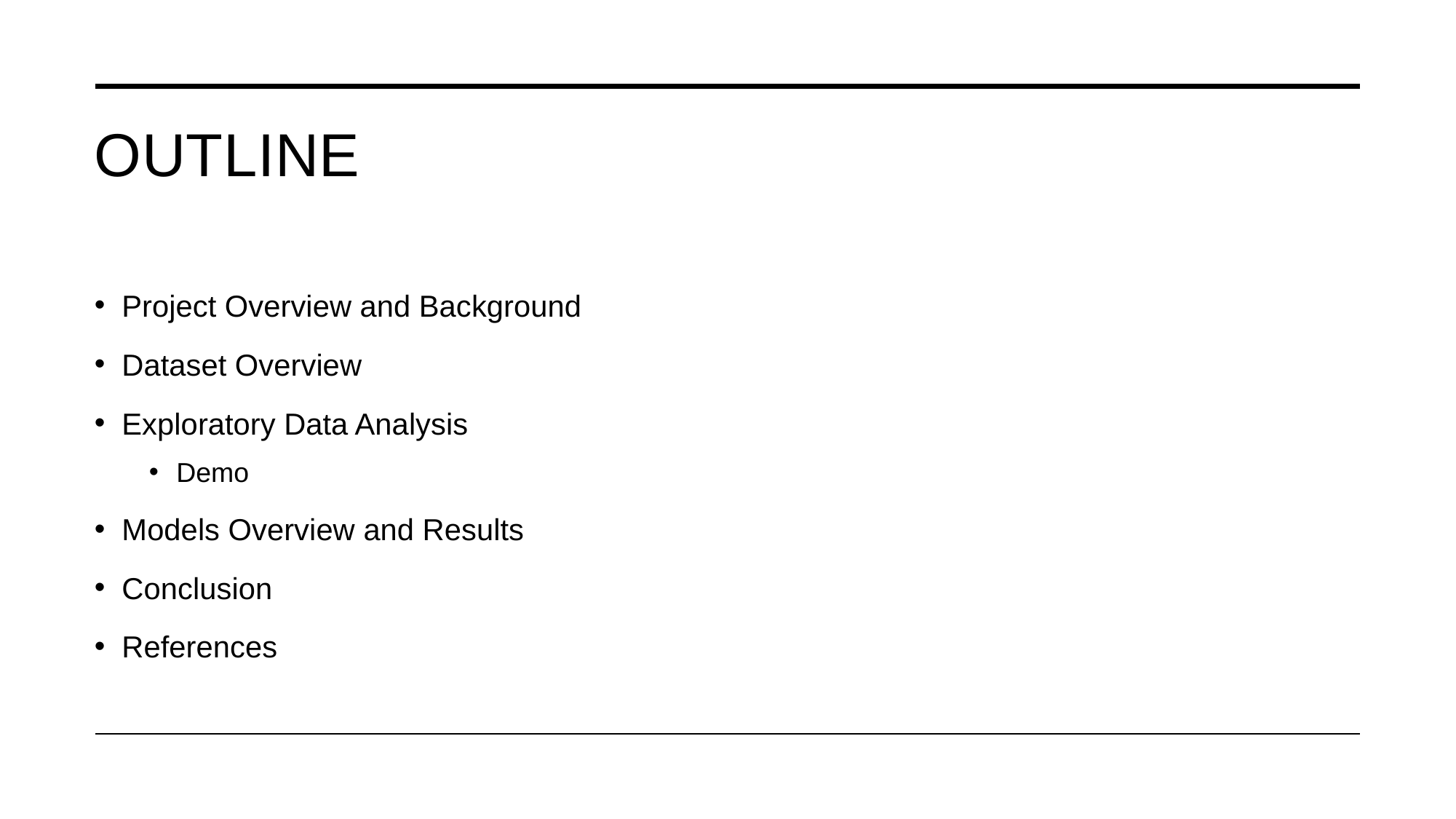

# Outline
Project Overview and Background
Dataset Overview
Exploratory Data Analysis
Demo
Models Overview and Results
Conclusion
References